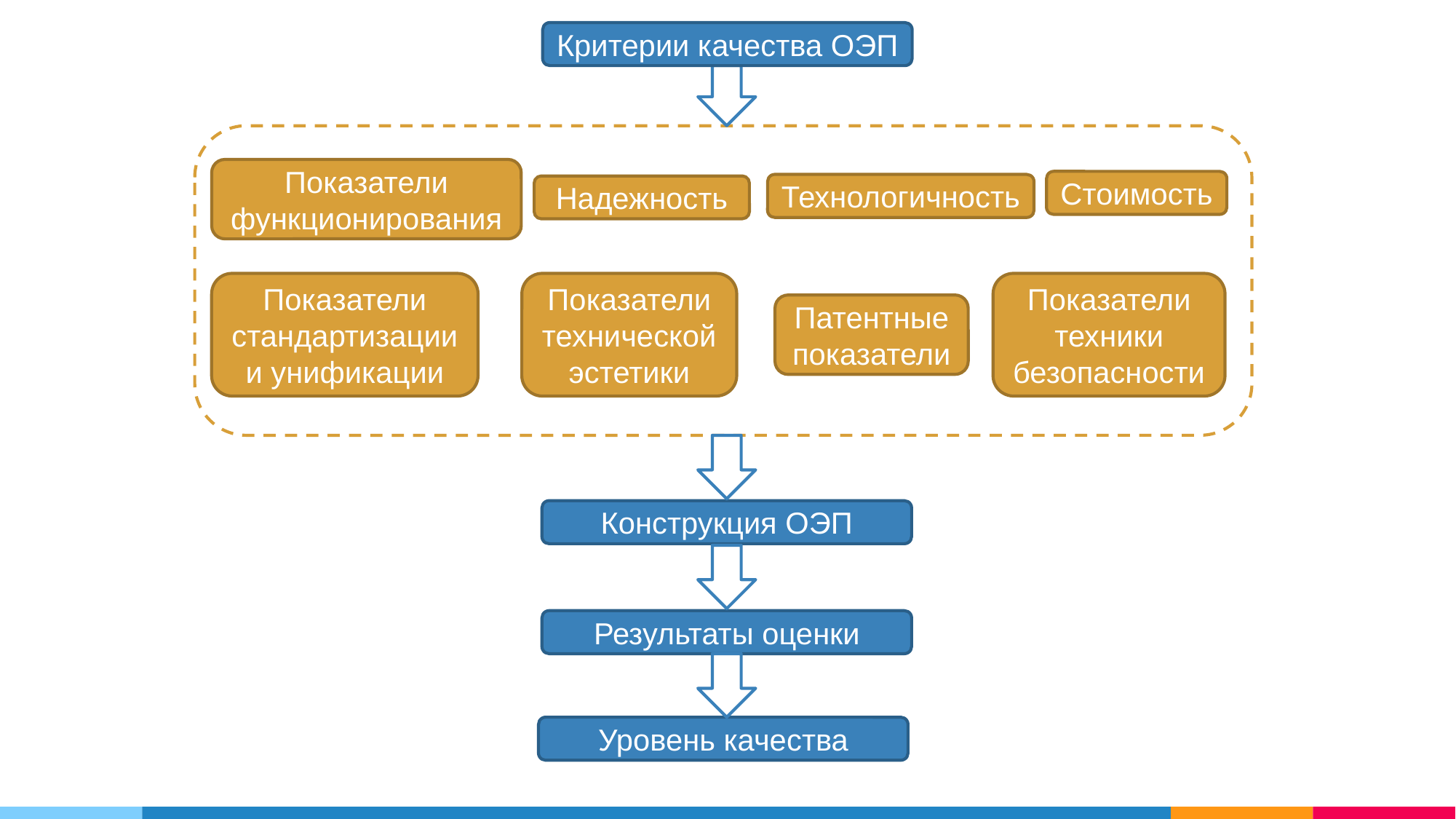

Критерии качества ОЭП

Показатели функционирования
Стоимость
Технологичность
Надежность
Показатели стандартизации и унификации
Показатели технической эстетики
Показатели техники безопасности
Патентные показатели

Конструкция ОЭП

Результаты оценки

Уровень качества